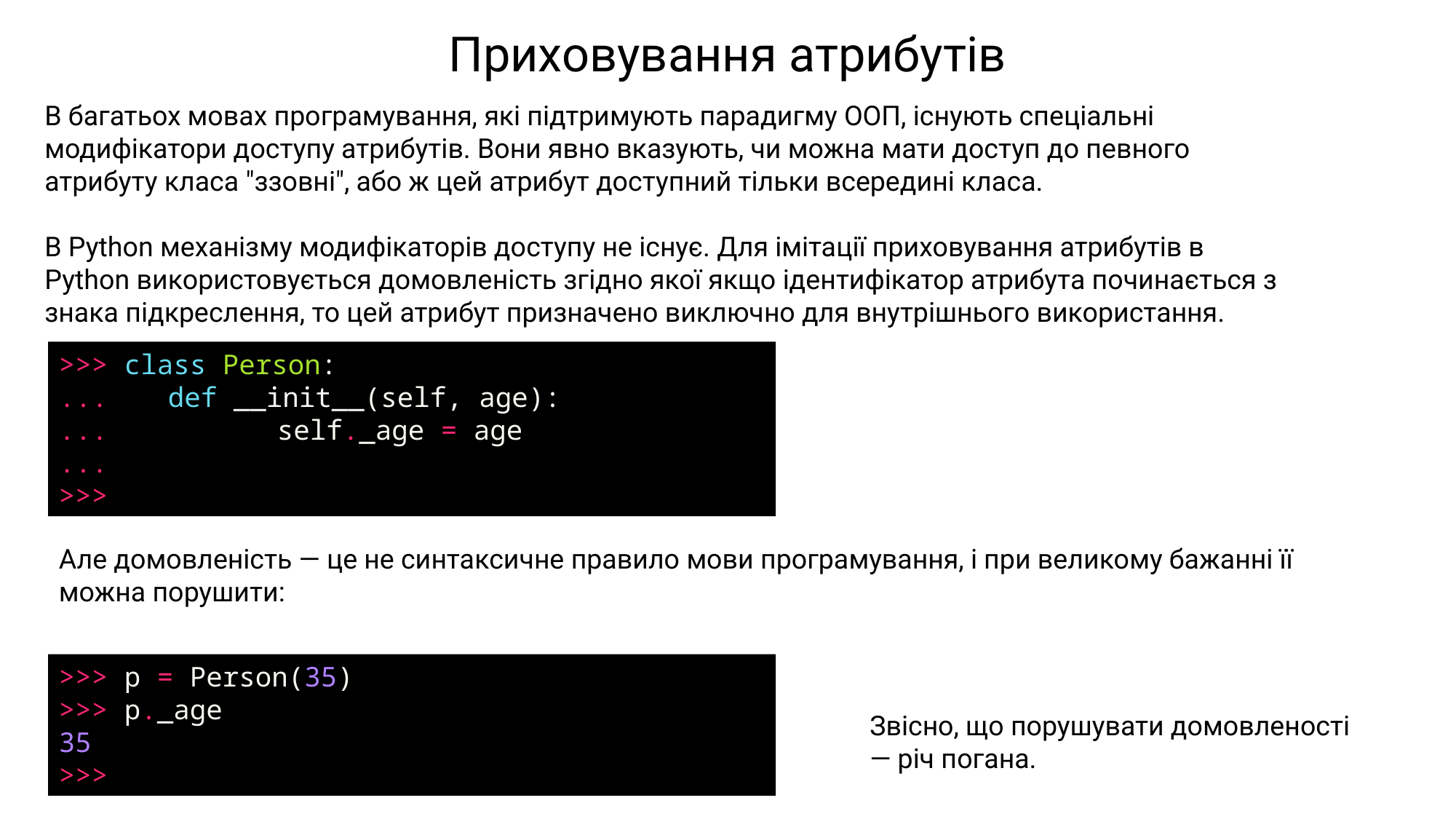

Приховування атрибутів

В багатьох мовах програмування, які підтримують парадигму ООП, існують спеціальні модифікатори доступу атрибутів. Вони явно вказують, чи можна мати доступ до певного атрибуту класа "ззовні", або ж цей атрибут доступний тільки всередині класа.

В Python механізму модифікаторів доступу не існує. Для імітації приховування атрибутів в Python використовується домовленість згідно якої якщо ідентифікатор атрибута починається з знака підкреслення, то цей атрибут призначено виключно для внутрішнього використання.
>>> class Person:
... 	def __init__(self, age):
... 		self._age = age
...
>>>
Але домовленість — це не синтаксичне правило мови програмування, і при великому бажанні її можна порушити:
>>> p = Person(35)
>>> p._age
35
>>>
Звісно, що порушувати домовленості — річ погана.